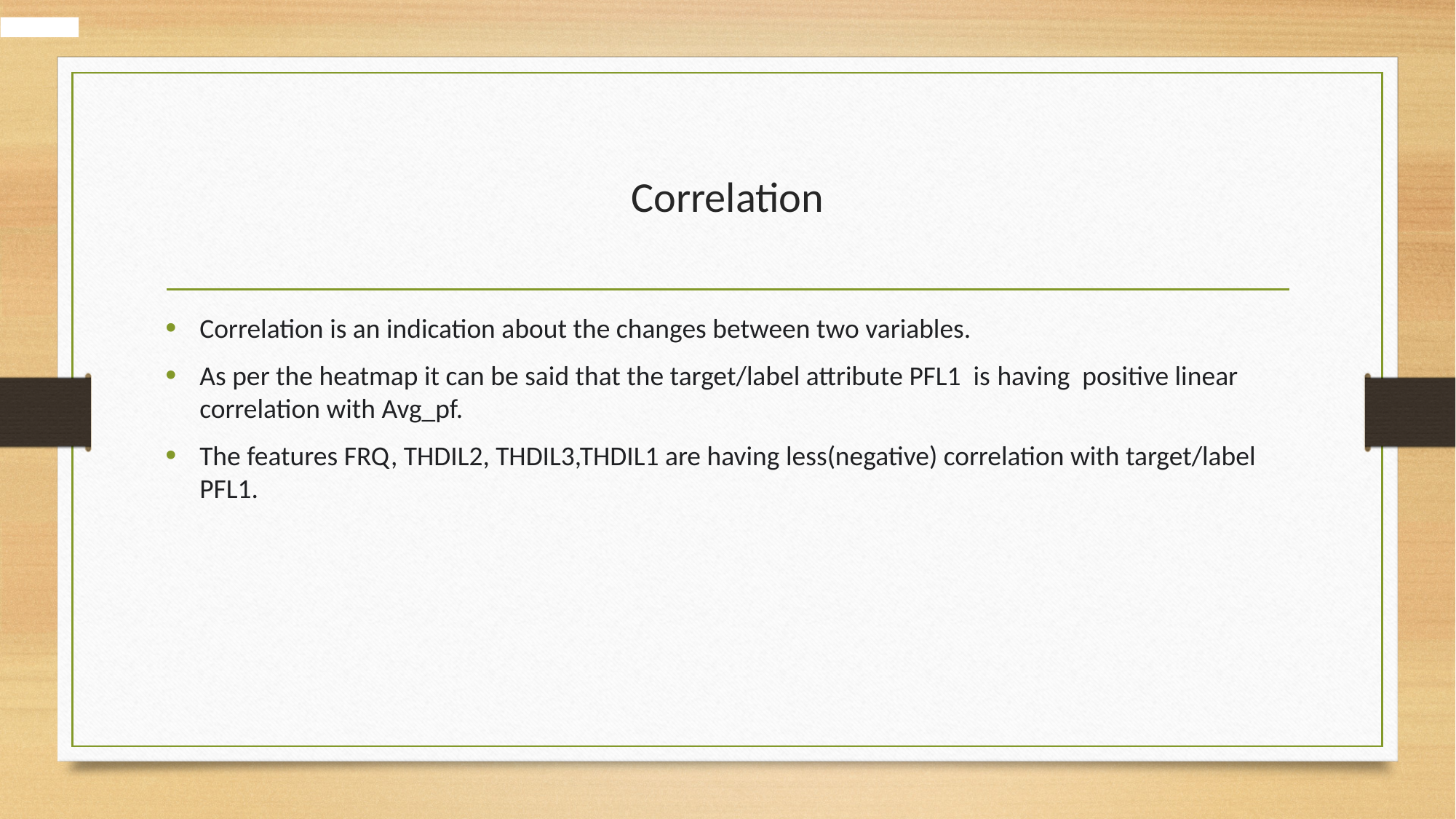

# Correlation
Correlation is an indication about the changes between two variables.
As per the heatmap it can be said that the target/label attribute PFL1  is having  positive linear correlation with Avg_pf.
The features FRQ, THDIL2, THDIL3,THDIL1 are having less(negative) correlation with target/label PFL1.